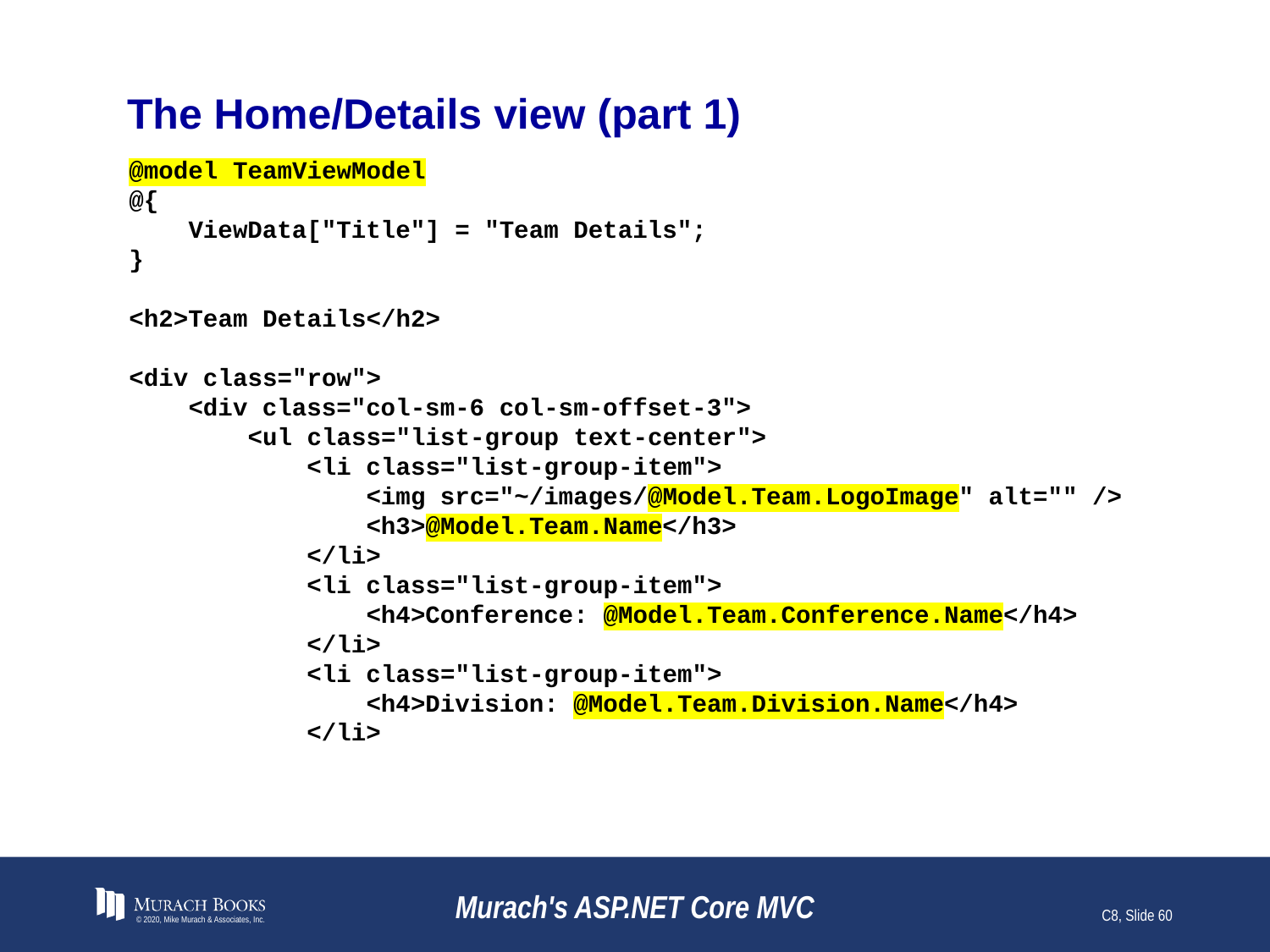

# The Home/Details view (part 1)
@model TeamViewModel
@{
    ViewData["Title"] = "Team Details";
}

<h2>Team Details</h2>

<div class="row">
    <div class="col-sm-6 col-sm-offset-3">
        <ul class="list-group text-center">
            <li class="list-group-item">
                <img src="~/images/@Model.Team.LogoImage" alt="" />
                <h3>@Model.Team.Name</h3>
            </li>
            <li class="list-group-item">
                <h4>Conference: @Model.Team.Conference.Name</h4>
            </li>
            <li class="list-group-item">
                <h4>Division: @Model.Team.Division.Name</h4>
            </li>

© 2020, Mike Murach & Associates, Inc.
Murach's ASP.NET Core MVC

C8, Slide 60